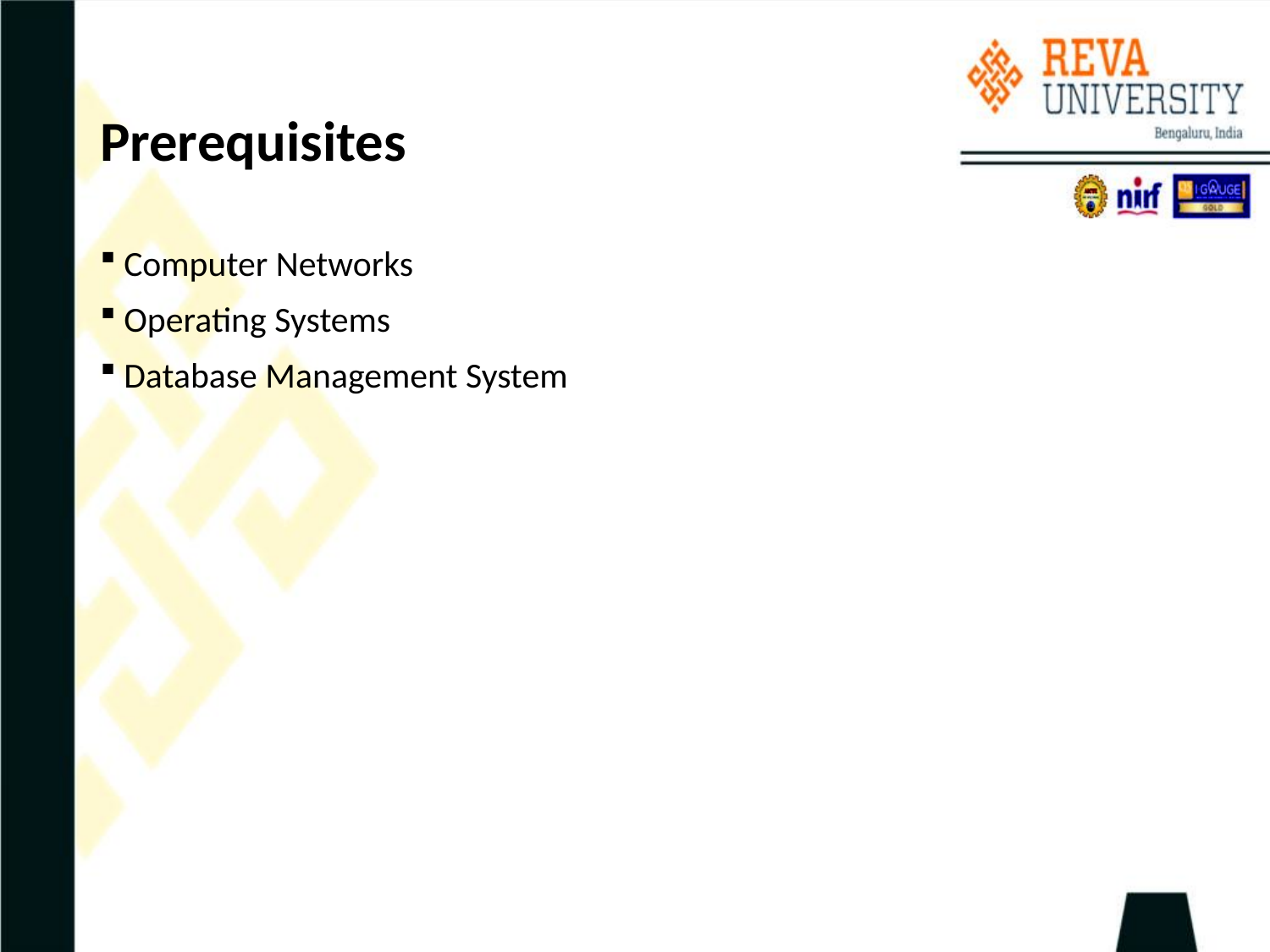

# Prerequisites
Computer Networks
Operating Systems
Database Management System